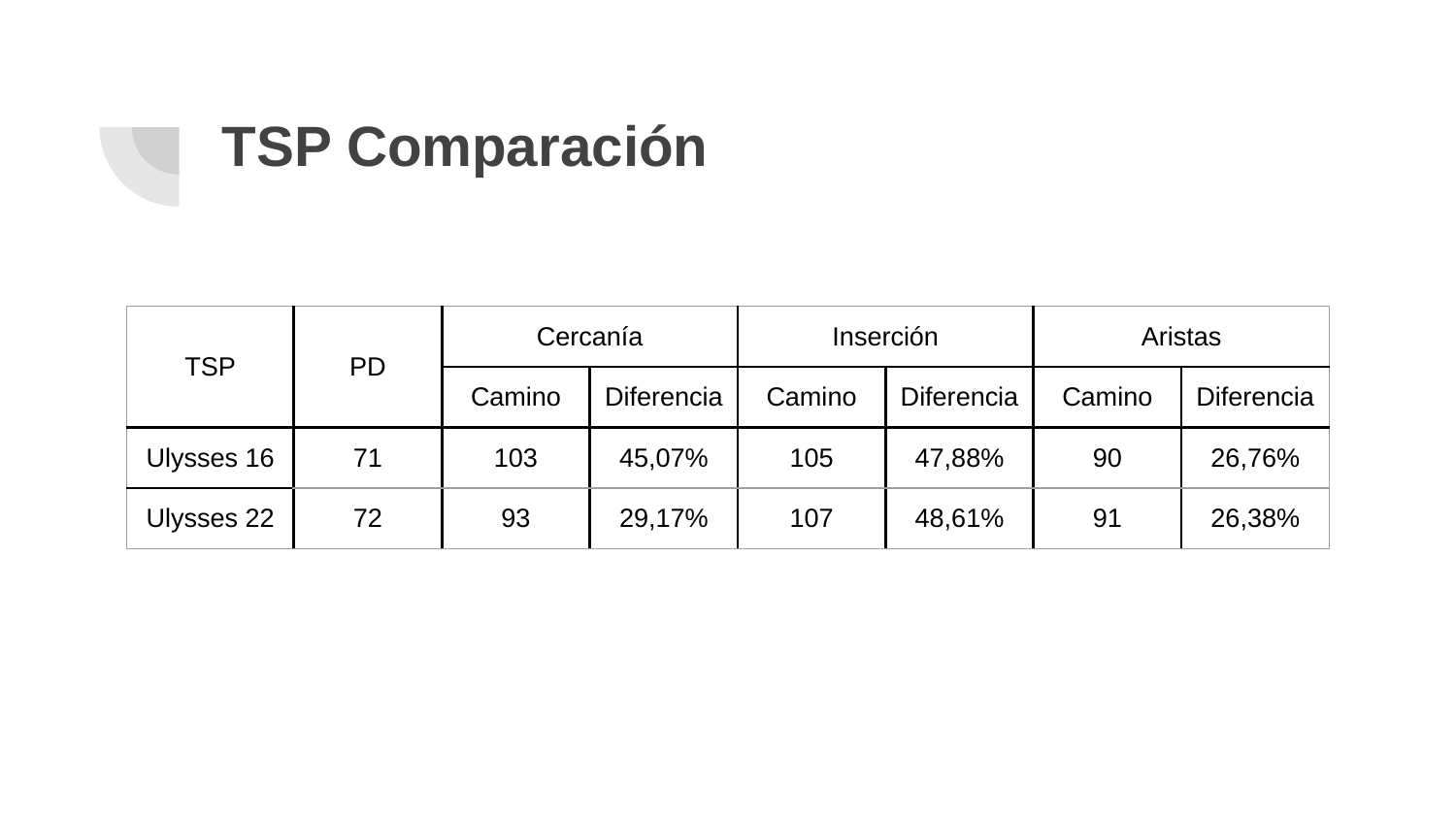

# TSP Comparación
| TSP | PD | Cercanía |  | Inserción |  | Aristas |  |
| --- | --- | --- | --- | --- | --- | --- | --- |
|  |  | Camino | Diferencia | Camino | Diferencia | Camino | Diferencia |
| Ulysses 16 | 71 | 103 | 45,07% | 105 | 47,88% | 90 | 26,76% |
| Ulysses 22 | 72 | 93 | 29,17% | 107 | 48,61% | 91 | 26,38% |